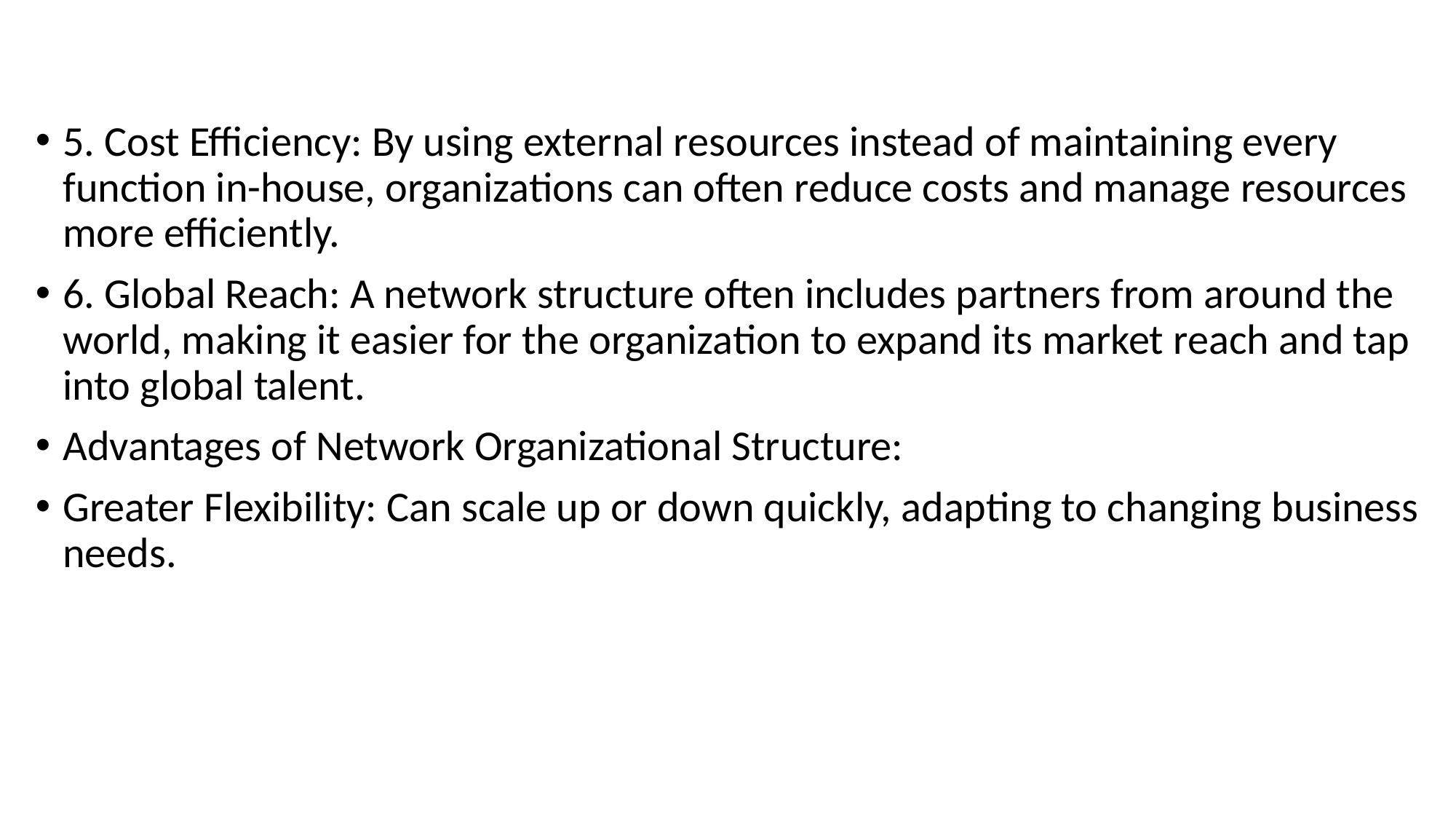

#
5. Cost Efficiency: By using external resources instead of maintaining every function in-house, organizations can often reduce costs and manage resources more efficiently.
6. Global Reach: A network structure often includes partners from around the world, making it easier for the organization to expand its market reach and tap into global talent.
Advantages of Network Organizational Structure:
Greater Flexibility: Can scale up or down quickly, adapting to changing business needs.